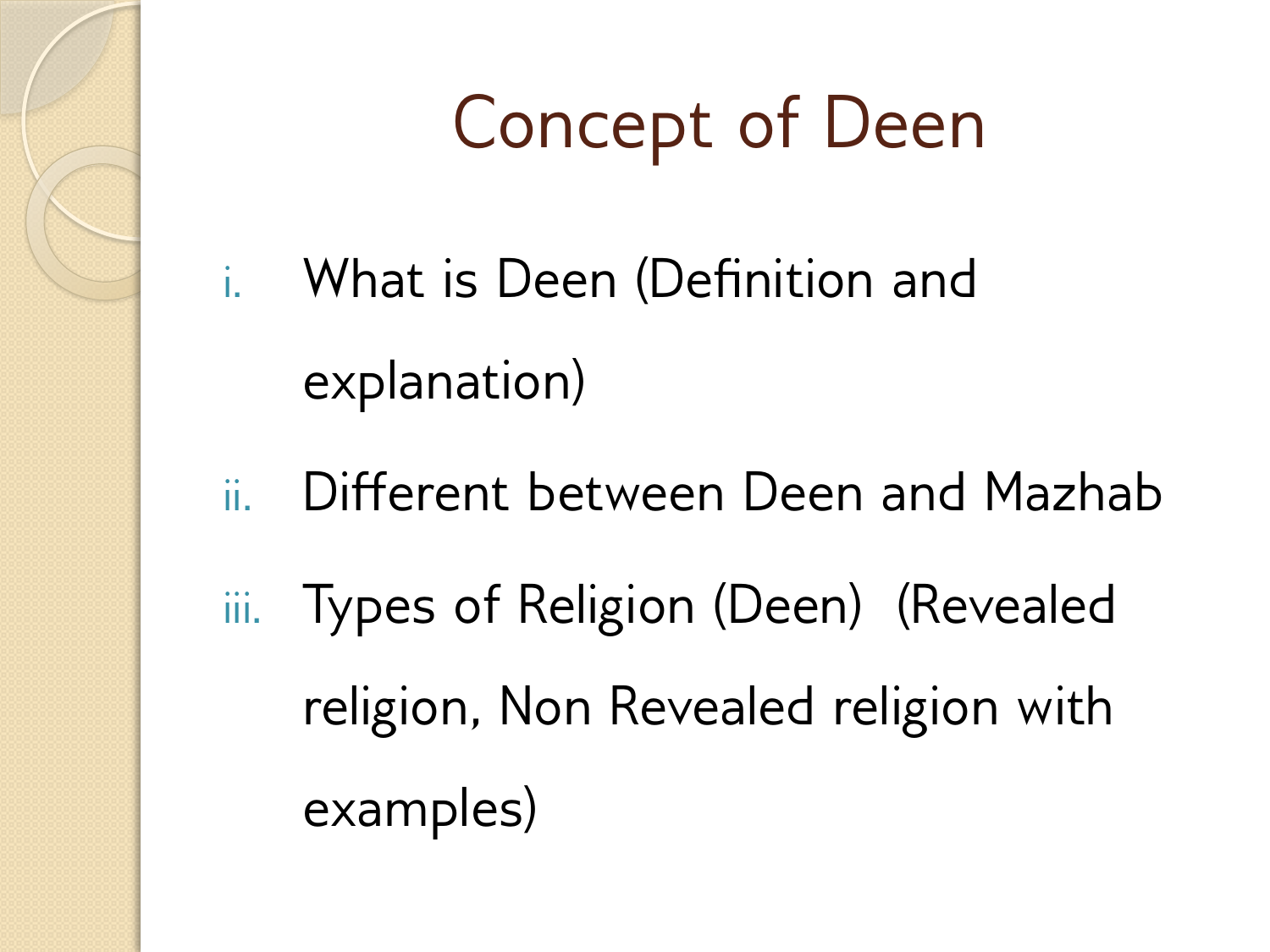

# Concept of Deen
What is Deen (Definition and explanation)
Different between Deen and Mazhab
Types of Religion (Deen)  (Revealed religion, Non Revealed religion with examples)